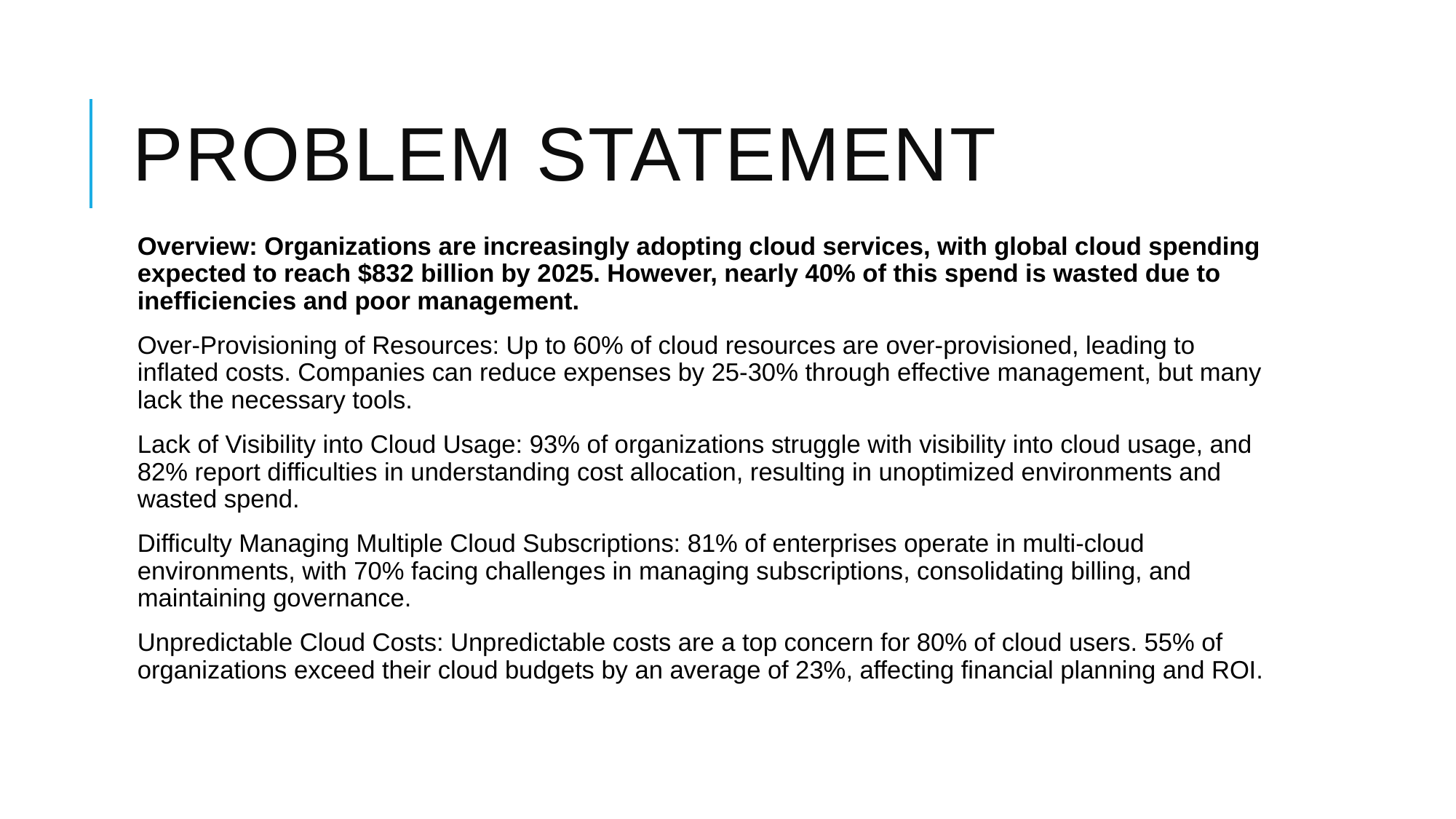

# Problem Statement
Overview: Organizations are increasingly adopting cloud services, with global cloud spending expected to reach $832 billion by 2025. However, nearly 40% of this spend is wasted due to inefficiencies and poor management.
Over-Provisioning of Resources: Up to 60% of cloud resources are over-provisioned, leading to inflated costs. Companies can reduce expenses by 25-30% through effective management, but many lack the necessary tools.
Lack of Visibility into Cloud Usage: 93% of organizations struggle with visibility into cloud usage, and 82% report difficulties in understanding cost allocation, resulting in unoptimized environments and wasted spend.
Difficulty Managing Multiple Cloud Subscriptions: 81% of enterprises operate in multi-cloud environments, with 70% facing challenges in managing subscriptions, consolidating billing, and maintaining governance.
Unpredictable Cloud Costs: Unpredictable costs are a top concern for 80% of cloud users. 55% of organizations exceed their cloud budgets by an average of 23%, affecting financial planning and ROI.